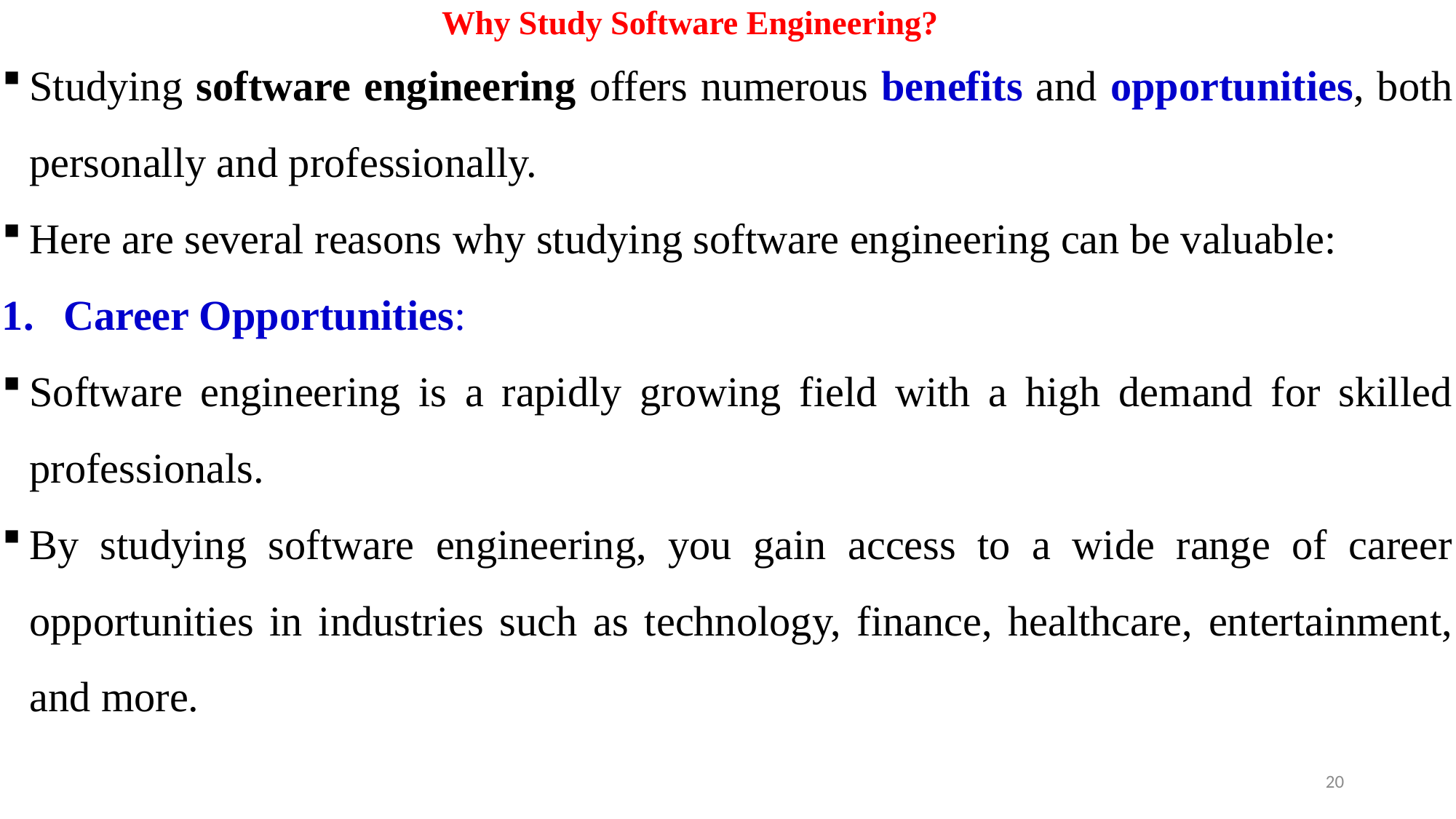

# Why Study Software Engineering?
Studying software engineering offers numerous benefits and opportunities, both personally and professionally.
Here are several reasons why studying software engineering can be valuable:
Career Opportunities:
Software engineering is a rapidly growing field with a high demand for skilled professionals.
By studying software engineering, you gain access to a wide range of career opportunities in industries such as technology, finance, healthcare, entertainment, and more.
20